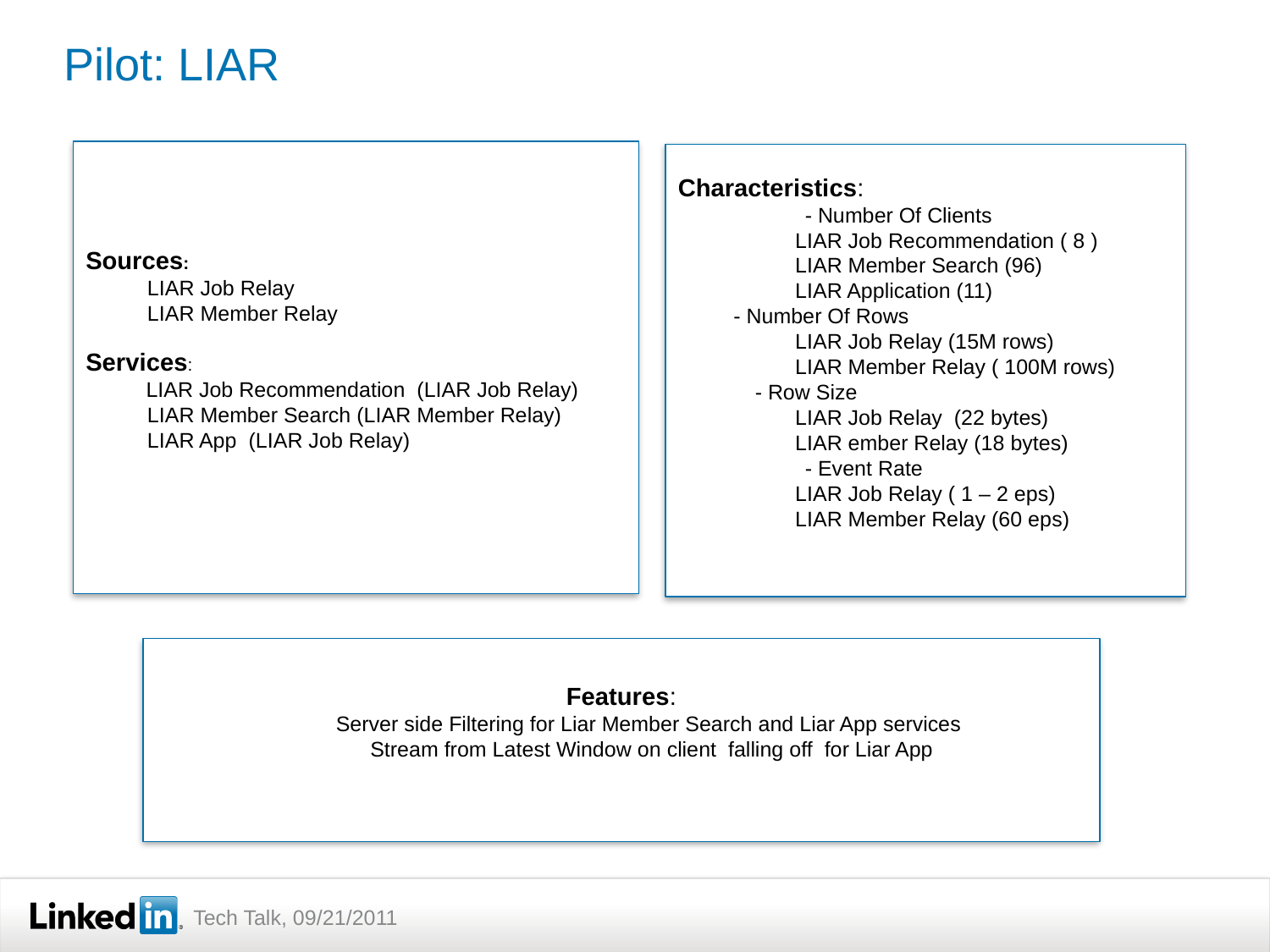

# Pilot: LIAR

Sources:
 LIAR Job Relay
 LIAR Member Relay

Services:
 LIAR Job Recommendation  (LIAR Job Relay)
 LIAR Member Search (LIAR Member Relay)
 LIAR App  (LIAR Job Relay)

Characteristics:
	- Number Of Clients
 LIAR Job Recommendation ( 8 )
 LIAR Member Search (96)
 LIAR Application (11)
- Number Of Rows
 LIAR Job Relay (15M rows)
 LIAR Member Relay ( 100M rows)
             - Row Size
 LIAR Job Relay  (22 bytes)
 LIAR ember Relay (18 bytes)
	- Event Rate
 LIAR Job Relay ( 1 – 2 eps)
 LIAR Member Relay (60 eps)

Features:
Server side Filtering for Liar Member Search and Liar App services
 Stream from Latest Window on client  falling off  for Liar App